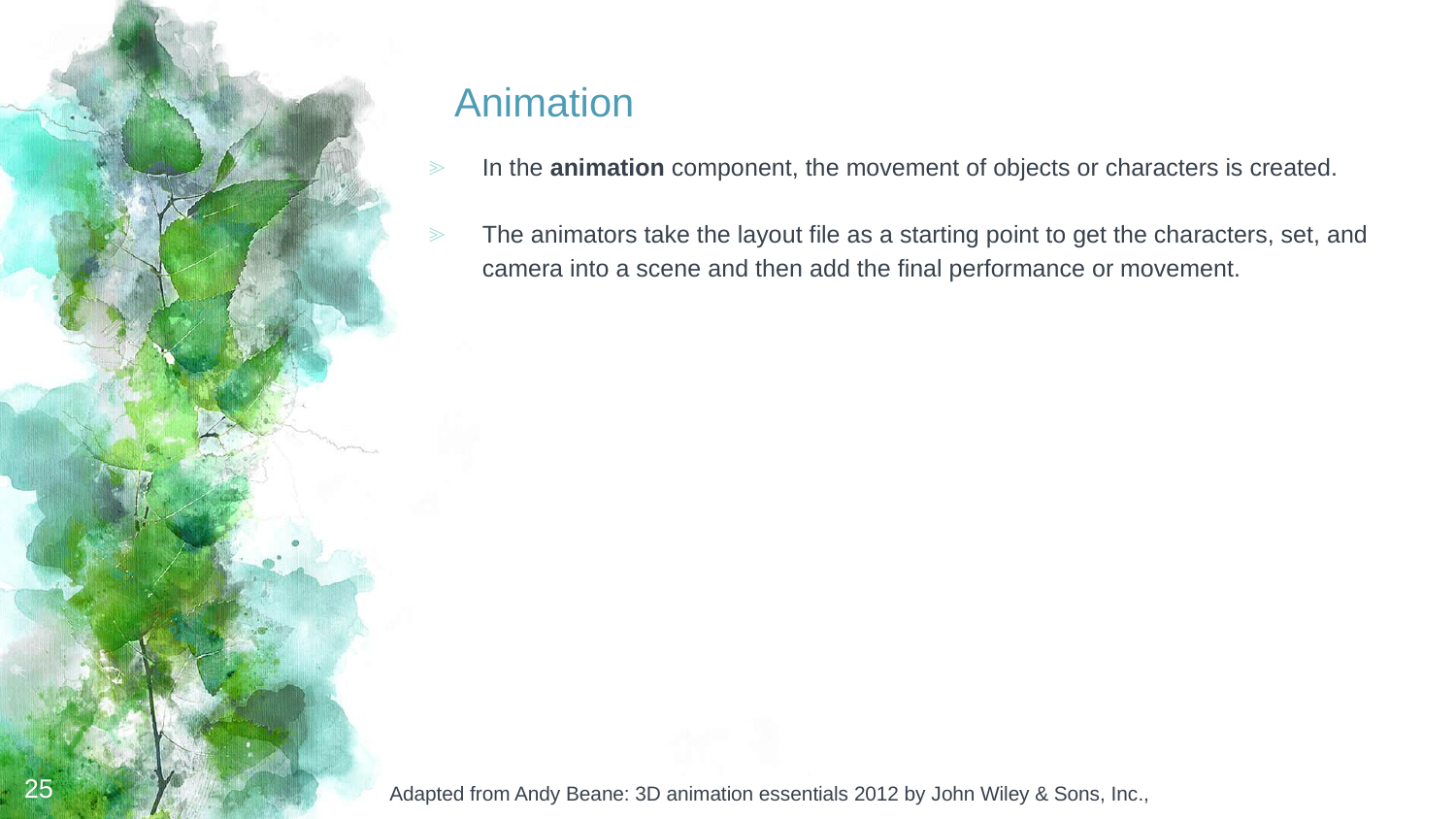

# Animation
In the animation component, the movement of objects or characters is created.

The animators take the layout file as a starting point to get the characters, set, and camera into a scene and then add the final performance or movement.
25
Adapted from Andy Beane: 3D animation essentials 2012 by John Wiley & Sons, Inc.,